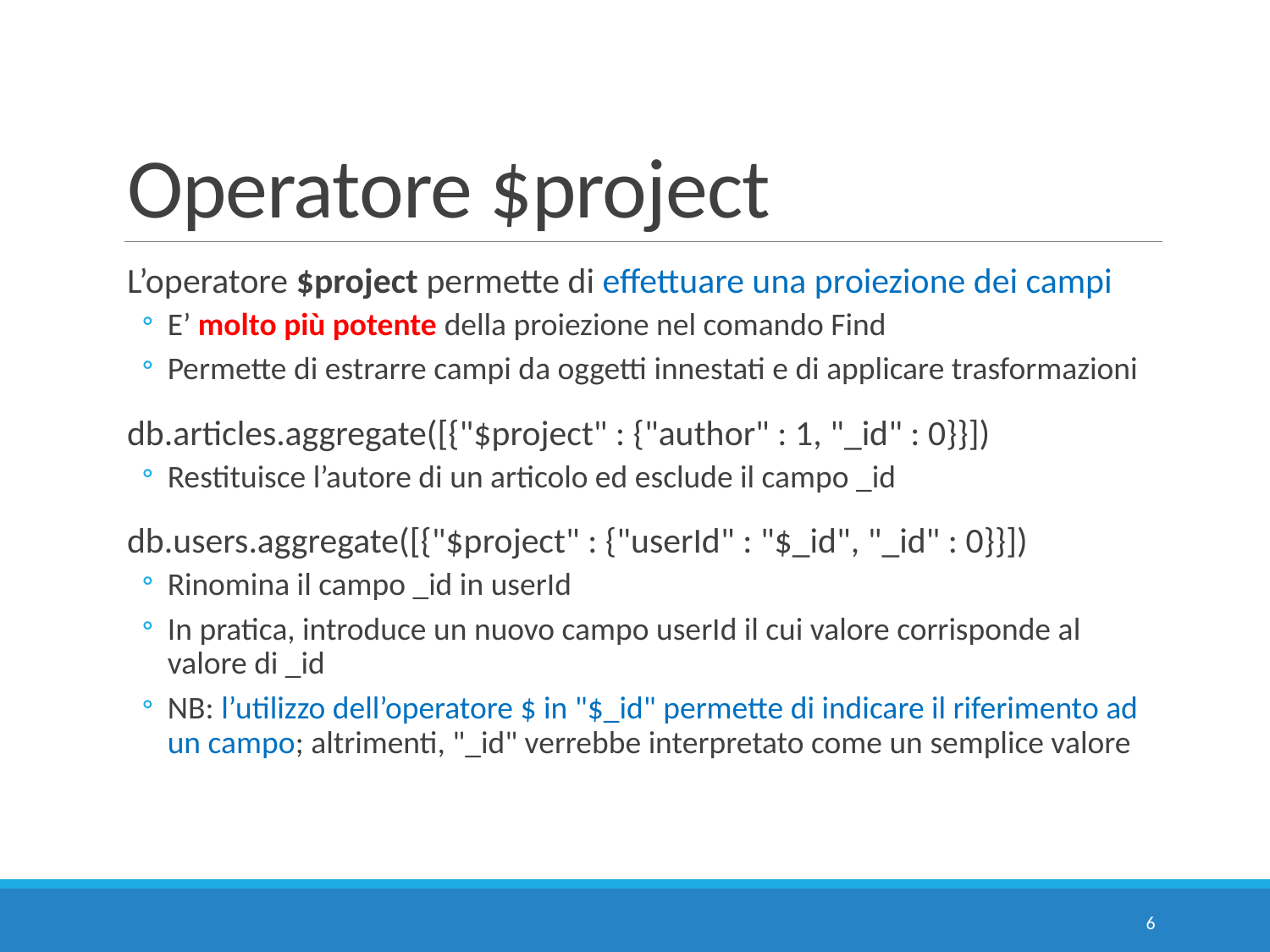

# Operatore $project
L’operatore $project permette di effettuare una proiezione dei campi
E’ molto più potente della proiezione nel comando Find
Permette di estrarre campi da oggetti innestati e di applicare trasformazioni
db.articles.aggregate([{"$project" : {"author" : 1, "_id" : 0}}])
Restituisce l’autore di un articolo ed esclude il campo _id
db.users.aggregate([{"$project" : {"userId" : "$_id", "_id" : 0}}])
Rinomina il campo _id in userId
In pratica, introduce un nuovo campo userId il cui valore corrisponde al valore di _id
NB: l’utilizzo dell’operatore $ in "$_id" permette di indicare il riferimento ad un campo; altrimenti, "_id" verrebbe interpretato come un semplice valore
6